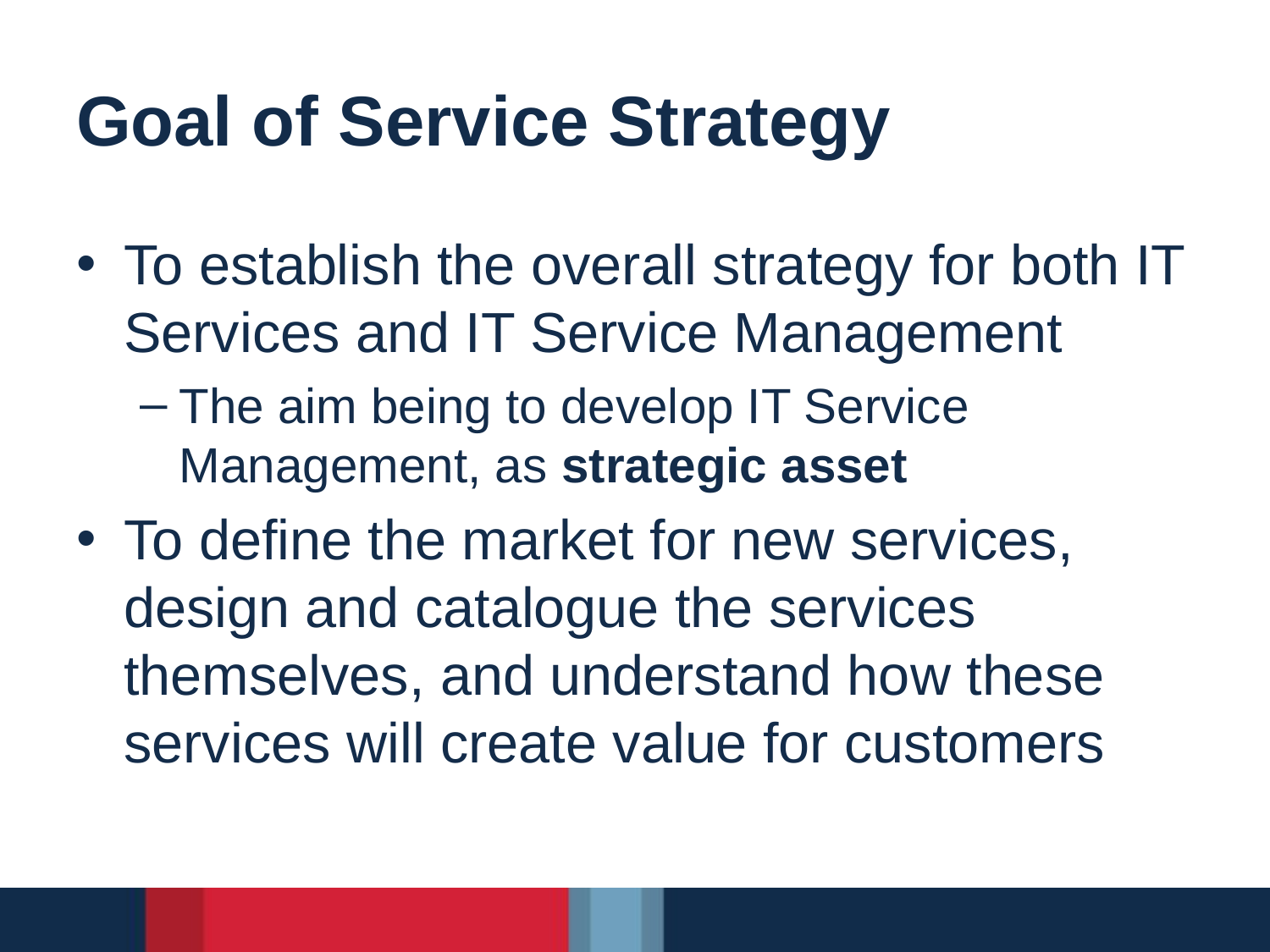

# Goal of Service Strategy
To establish the overall strategy for both IT Services and IT Service Management
The aim being to develop IT Service Management, as strategic asset
To define the market for new services, design and catalogue the services themselves, and understand how these services will create value for customers